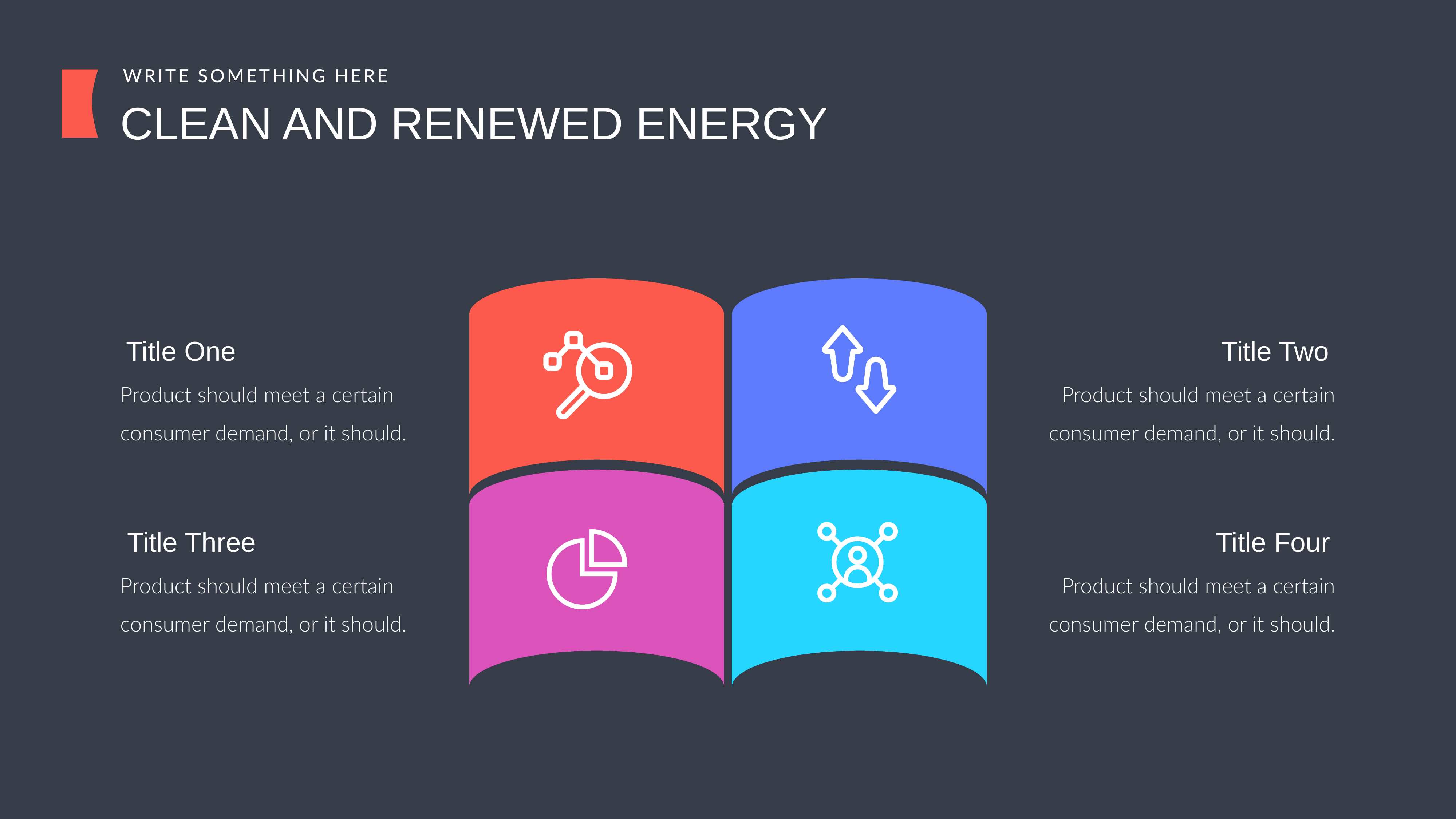

WRITE SOMETHING HERE
CLEAN AND RENEWED ENERGY

Title One
Product should meet a certain consumer demand, or it should.
Title Two
Product should meet a certain consumer demand, or it should.
Title Four
Product should meet a certain consumer demand, or it should.

Title Three
Product should meet a certain consumer demand, or it should.